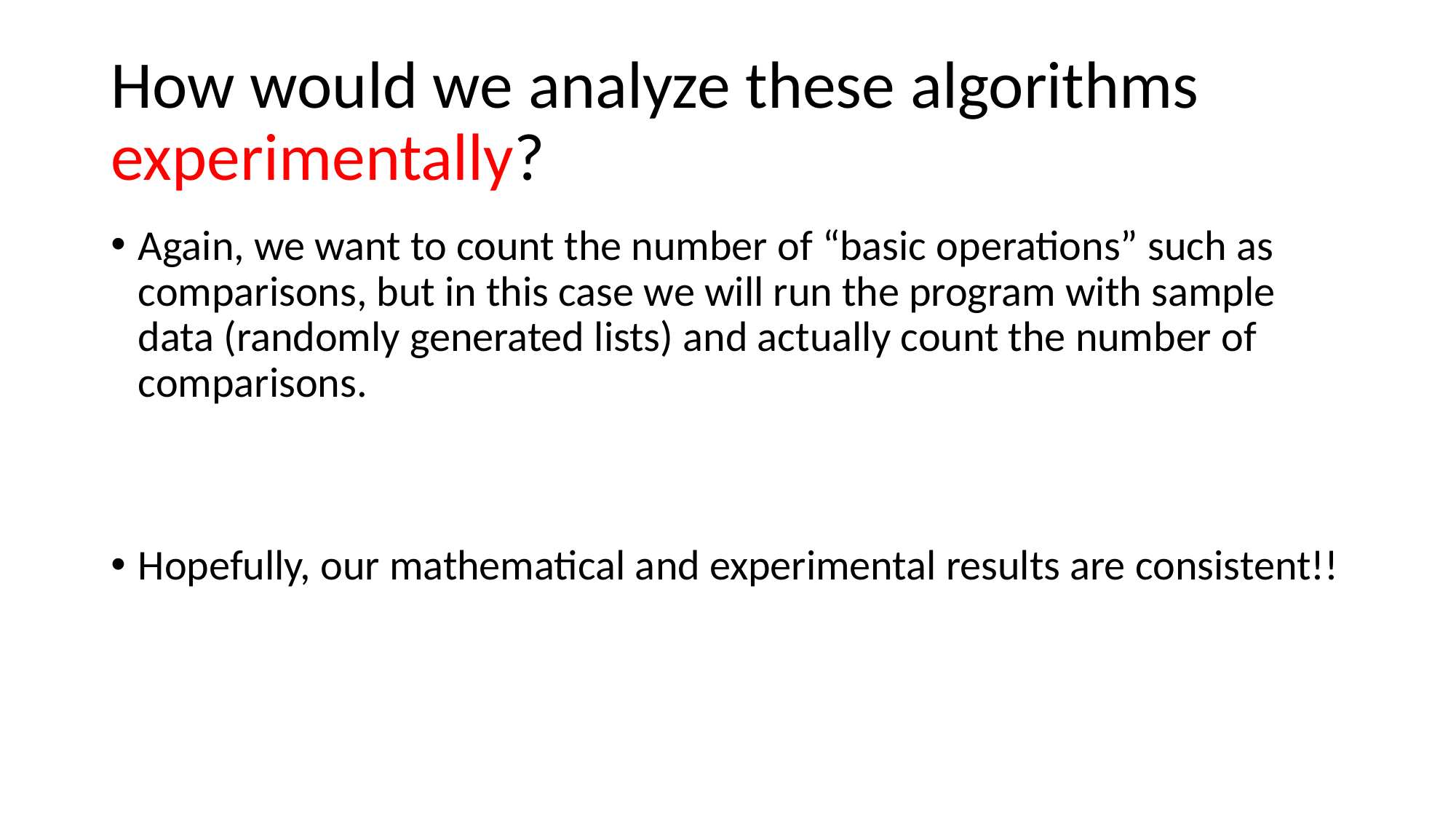

# How would we analyze these algorithms experimentally?
Again, we want to count the number of “basic operations” such as comparisons, but in this case we will run the program with sample data (randomly generated lists) and actually count the number of comparisons.

Hopefully, our mathematical and experimental results are consistent!!